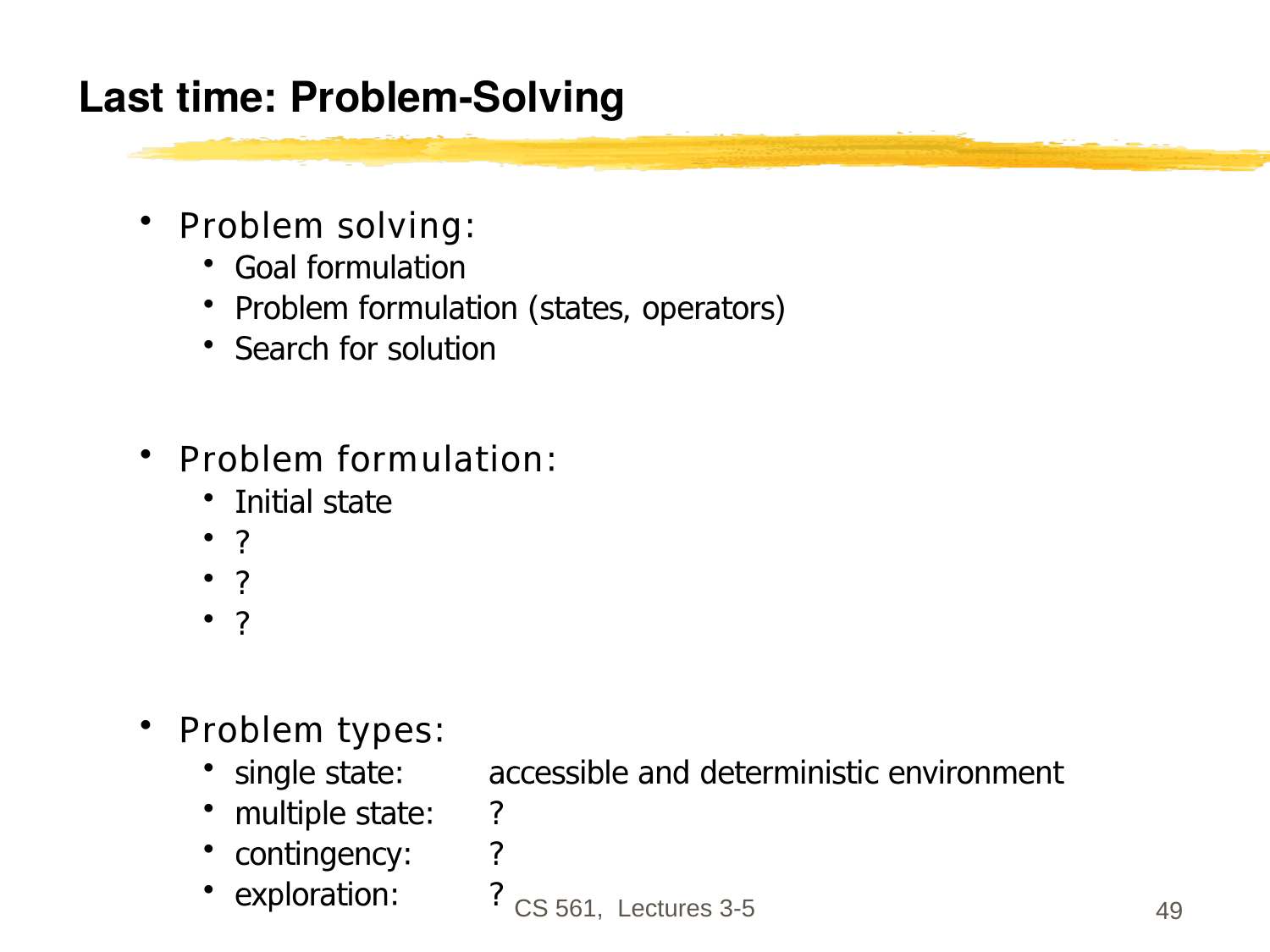

# Last time: Problem-Solving
Problem solving:
Goal formulation
Problem formulation (states, operators)
Search for solution

Problem formulation:
Initial state
?
?
?

Problem types:
single state:	accessible and deterministic environment
multiple state:	?
contingency:	?
exploration:	?
CS 561,  Lectures 3-5
49